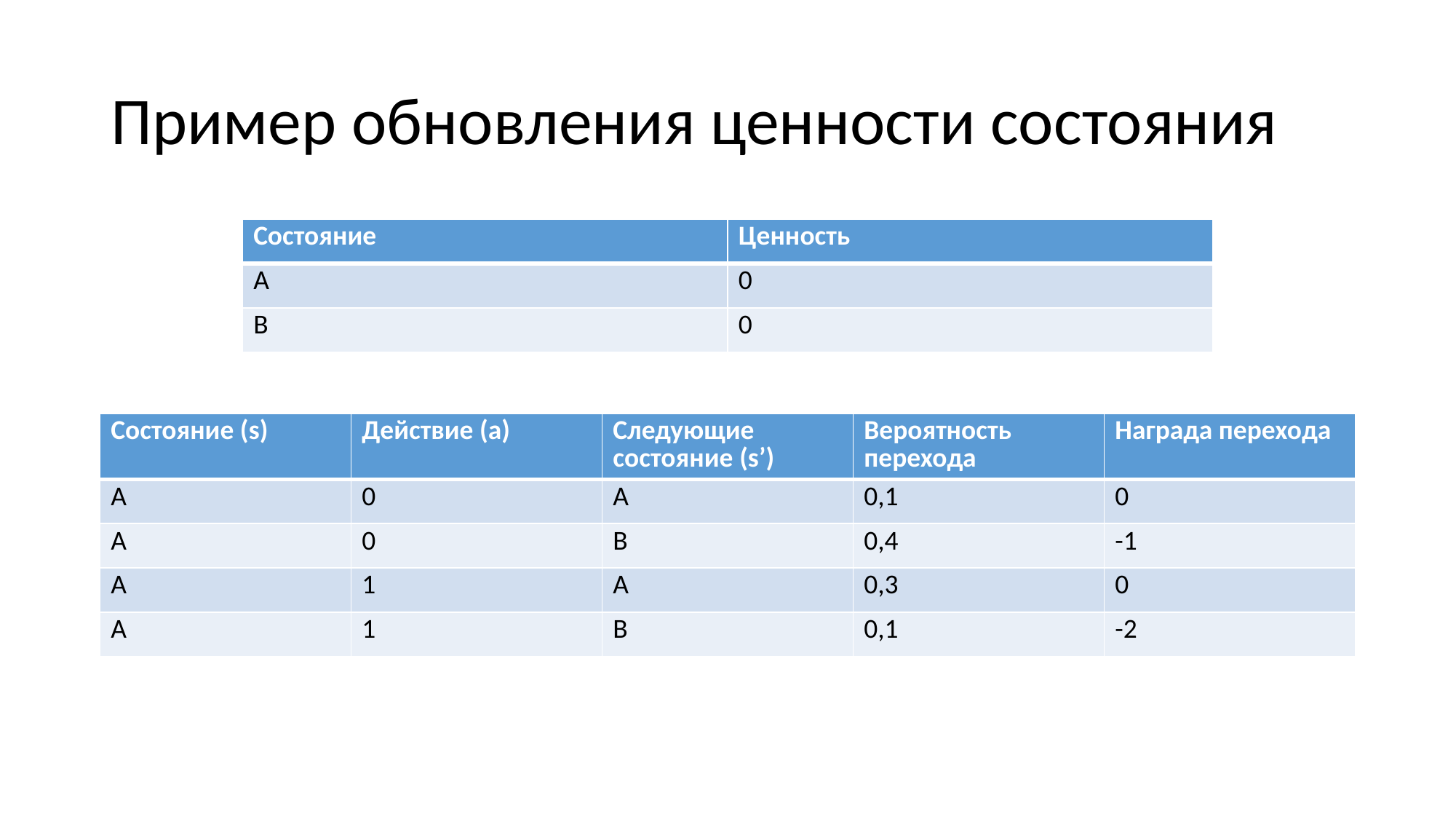

# Пример обновления ценности состояния
| Состояние | Ценность |
| --- | --- |
| А | 0 |
| B | 0 |
| Состояние (s) | Действие (a) | Следующие состояние (s’) | Вероятность перехода | Награда перехода |
| --- | --- | --- | --- | --- |
| А | 0 | А | 0,1 | 0 |
| А | 0 | В | 0,4 | -1 |
| A | 1 | A | 0,3 | 0 |
| A | 1 | B | 0,1 | -2 |